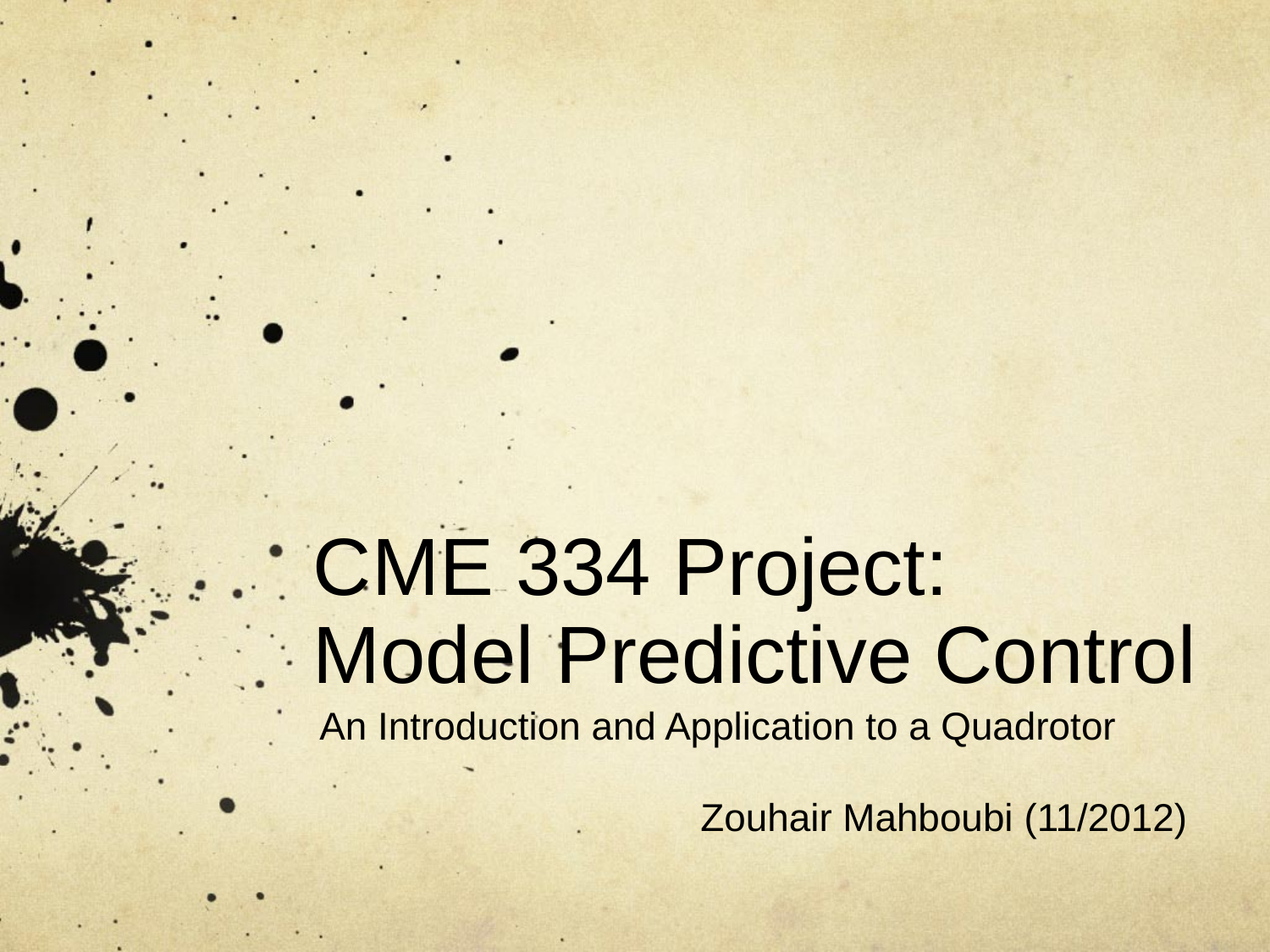

# CME 334 Project: Model Predictive Control
An Introduction and Application to a Quadrotor

			Zouhair Mahboubi (11/2012)